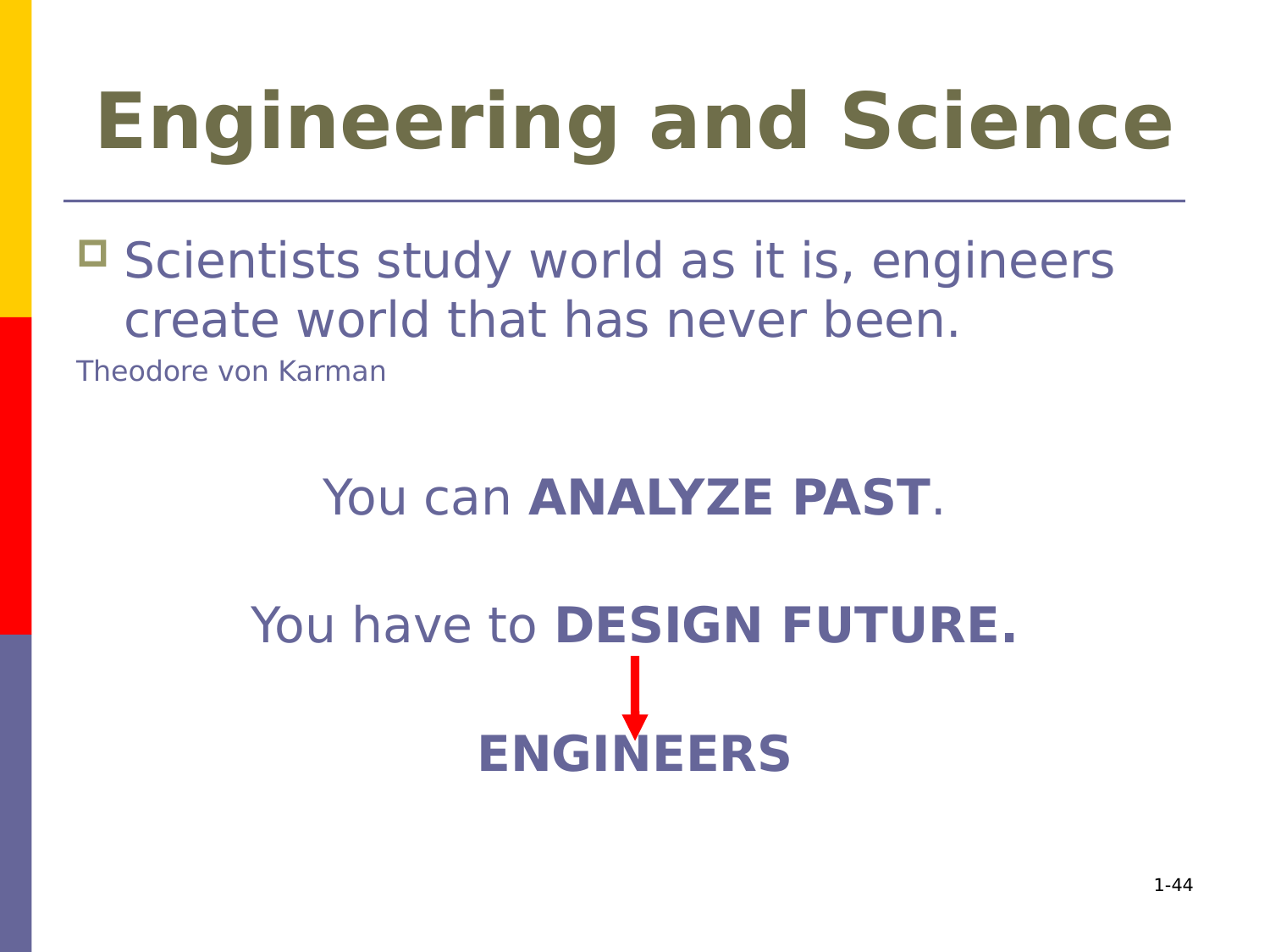

# Engineering and Science
Scientists study world as it is, engineers create world that has never been.
Theodore von Karman

You can ANALYZE PAST.
You have to DESIGN FUTURE.
ENGINEERS

1-44